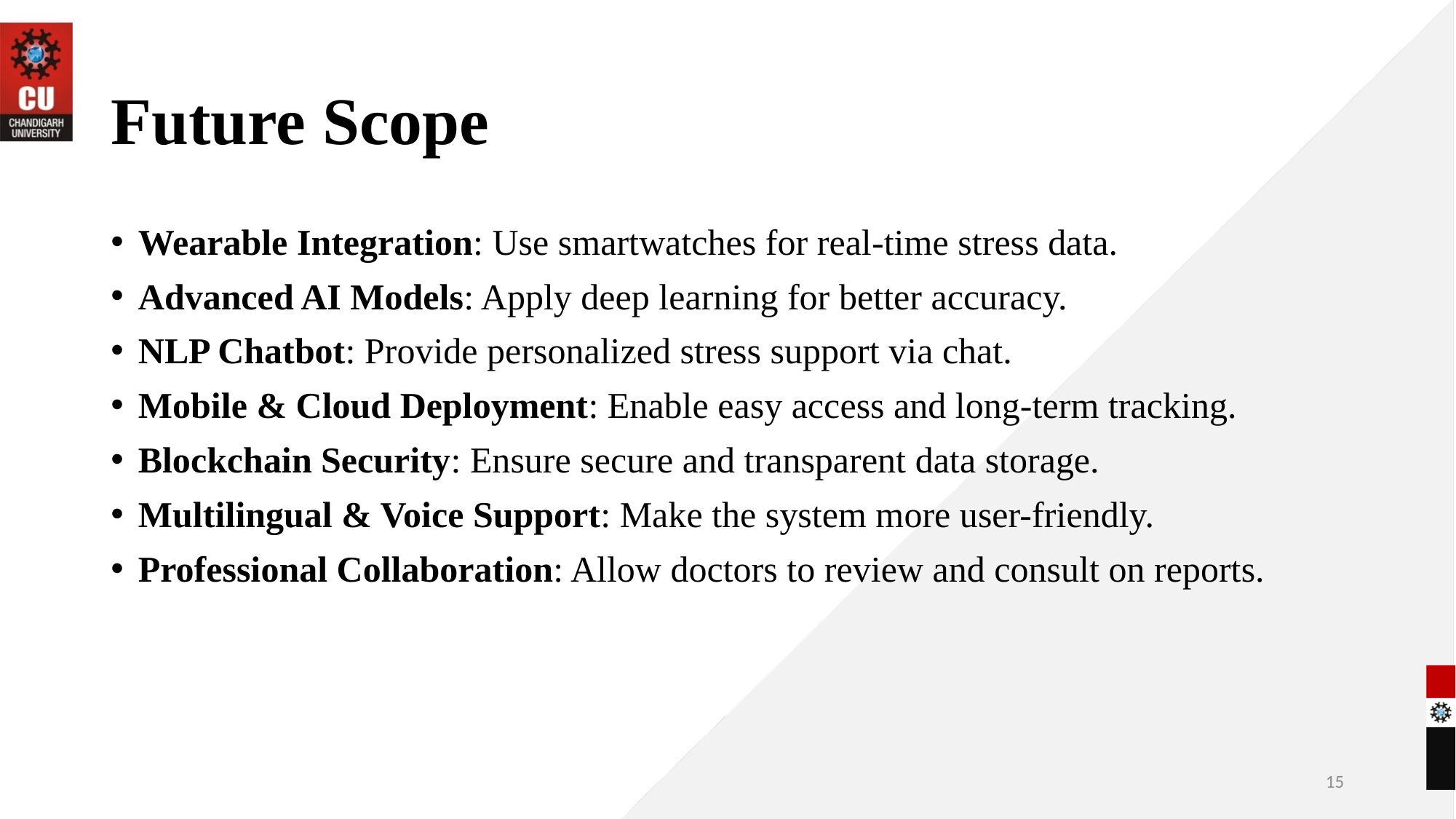

# Future Scope
Wearable Integration: Use smartwatches for real-time stress data.
Advanced AI Models: Apply deep learning for better accuracy.
NLP Chatbot: Provide personalized stress support via chat.
Mobile & Cloud Deployment: Enable easy access and long-term tracking.
Blockchain Security: Ensure secure and transparent data storage.
Multilingual & Voice Support: Make the system more user-friendly.
Professional Collaboration: Allow doctors to review and consult on reports.
15